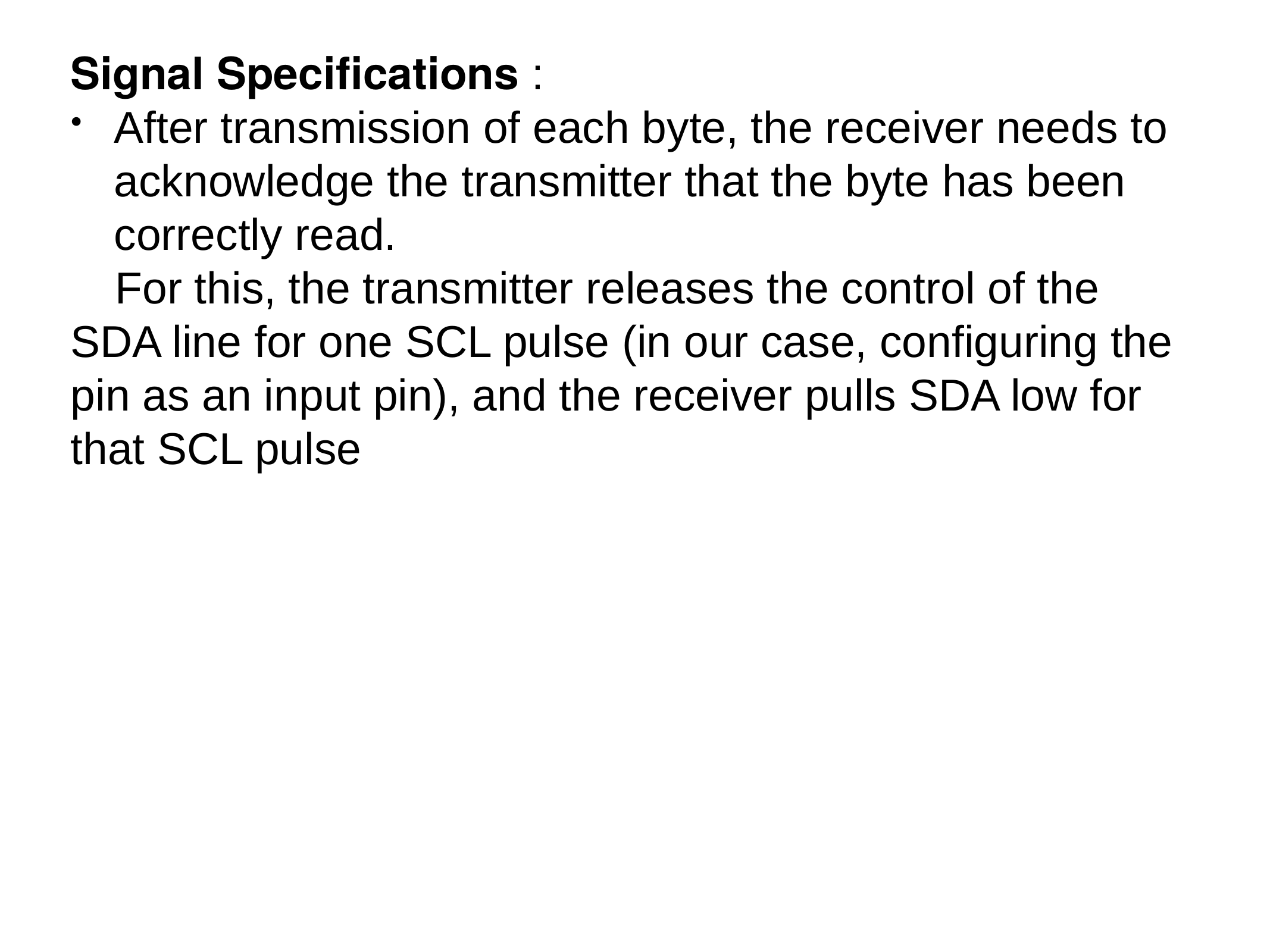

Signal Specifications :
After transmission of each byte, the receiver needs to acknowledge the transmitter that the byte has been correctly read.
For this, the transmitter releases the control of the SDA line for one SCL pulse (in our case, configuring the pin as an input pin), and the receiver pulls SDA low for that SCL pulse